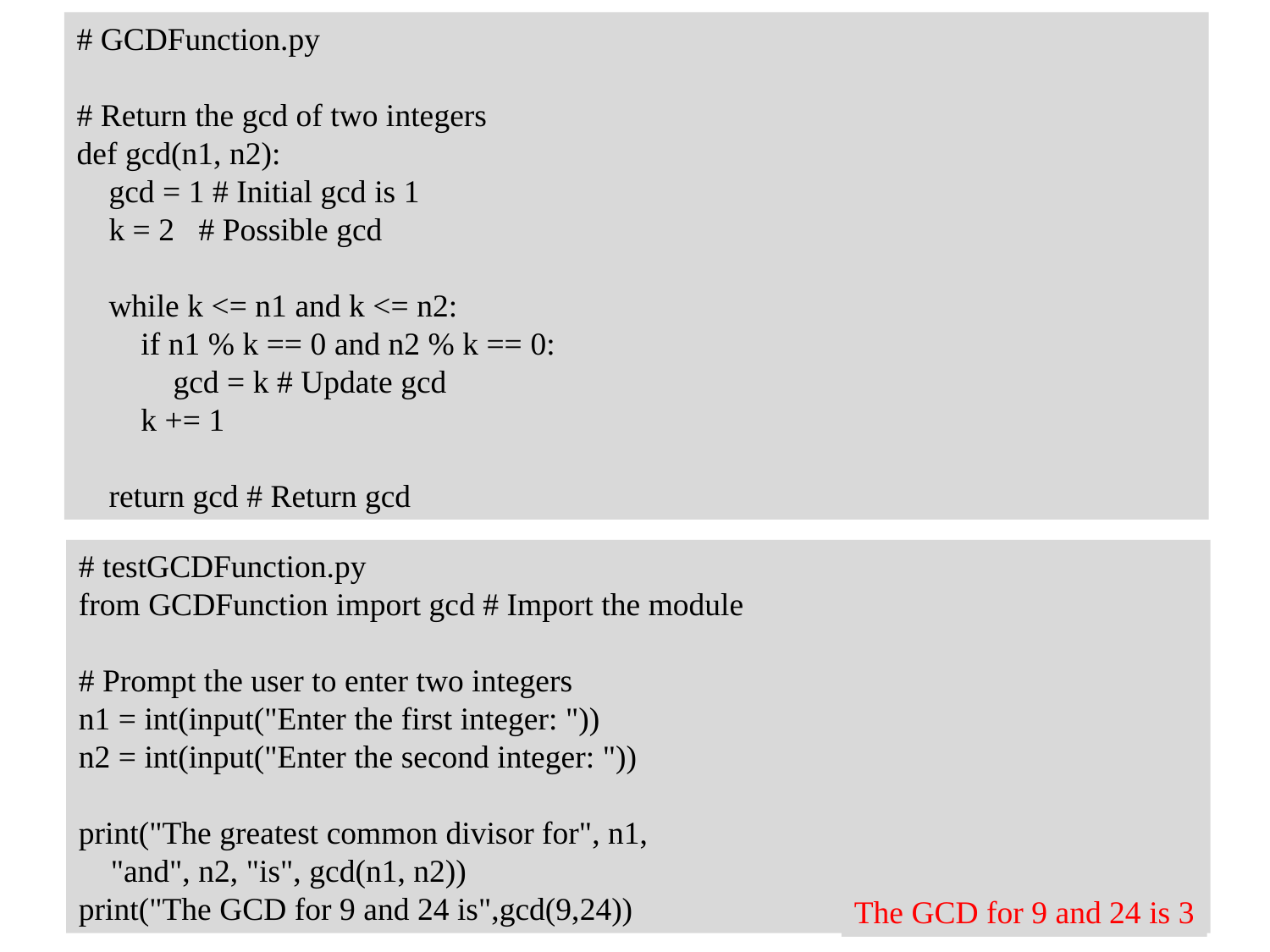

# GCDFunction.py

# Return the gcd of two integers
def gcd(n1, n2):
    gcd = 1 # Initial gcd is 1
    k = 2   # Possible gcd

    while k <= n1 and k <= n2:
        if n1 % k == 0 and n2 % k == 0:
            gcd = k # Update gcd
        k += 1

    return gcd # Return gcd
# testGCDFunction.py
from GCDFunction import gcd # Import the module

# Prompt the user to enter two integers
n1 = int(input("Enter the first integer: "))
n2 = int(input("Enter the second integer: "))

print("The greatest common divisor for", n1,
    "and", n2, "is", gcd(n1, n2))
print("The GCD for 9 and 24 is",gcd(9,24))
The GCD for 9 and 24 is 3
30